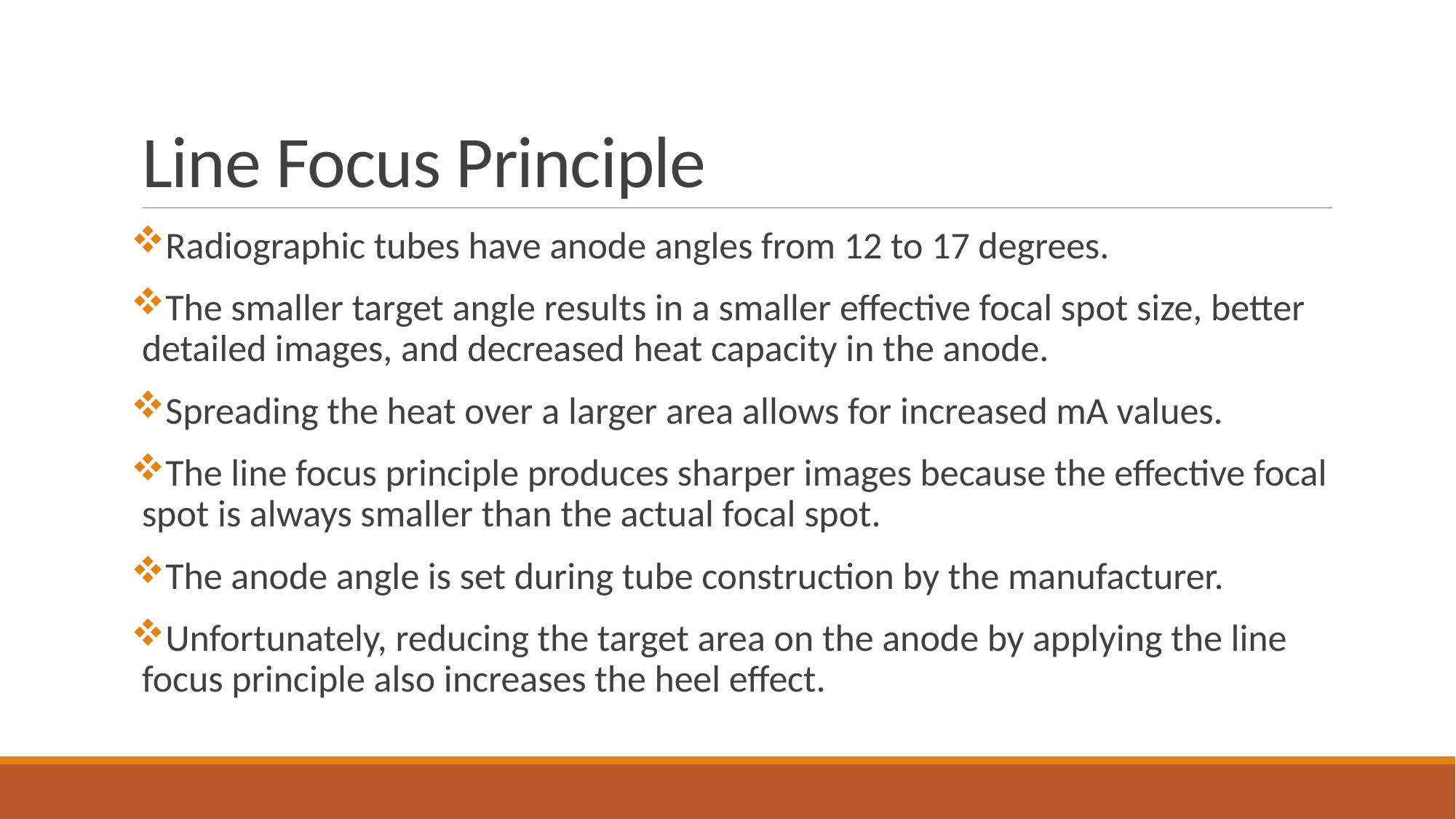

# Line Focus Principle
Radiographic tubes have anode angles from 12 to 17 degrees.
The smaller target angle results in a smaller effective focal spot size, better detailed images, and decreased heat capacity in the anode.
Spreading the heat over a larger area allows for increased mA values.
The line focus principle produces sharper images because the effective focal spot is always smaller than the actual focal spot.
The anode angle is set during tube construction by the manufacturer.
Unfortunately, reducing the target area on the anode by applying the line focus principle also increases the heel effect.